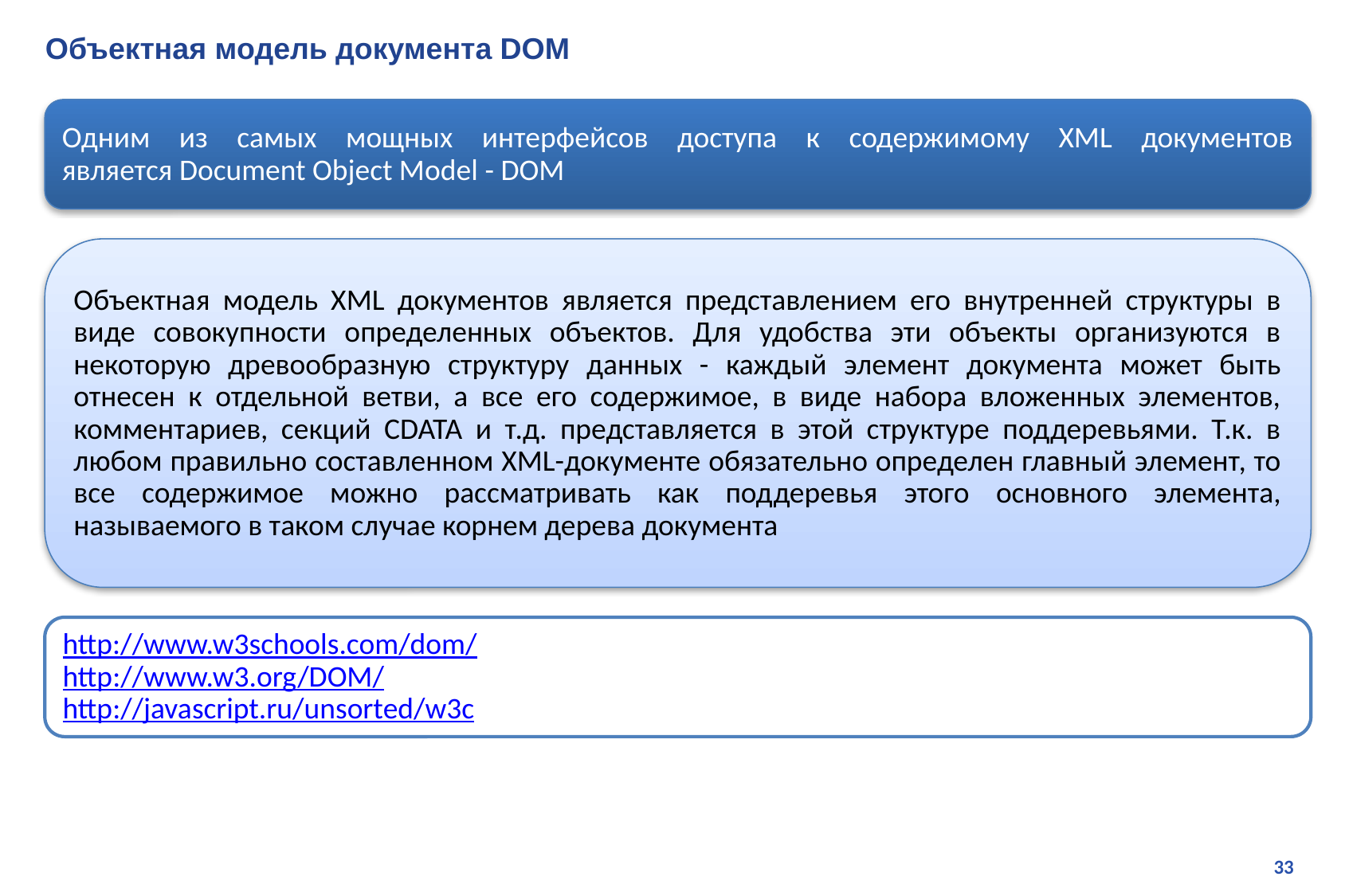

# Объектная модель документа DOM
Одним из самых мощных интерфейсов доступа к содержимому XML документов является Document Object Model - DOM
Объектная модель XML документов является представлением его внутренней структуры в виде совокупности определенных объектов. Для удобства эти объекты организуются в некоторую древообразную структуру данных - каждый элемент документа может быть отнесен к отдельной ветви, а все его содержимое, в виде набора вложенных элементов, комментариев, секций CDATA и т.д. представляется в этой структуре поддеревьями. Т.к. в любом правильно составленном XML-документе обязательно определен главный элемент, то все содержимое можно рассматривать как поддеревья этого основного элемента, называемого в таком случае корнем дерева документа
http://www.w3schools.com/dom/
http://www.w3.org/DOM/
http://javascript.ru/unsorted/w3c